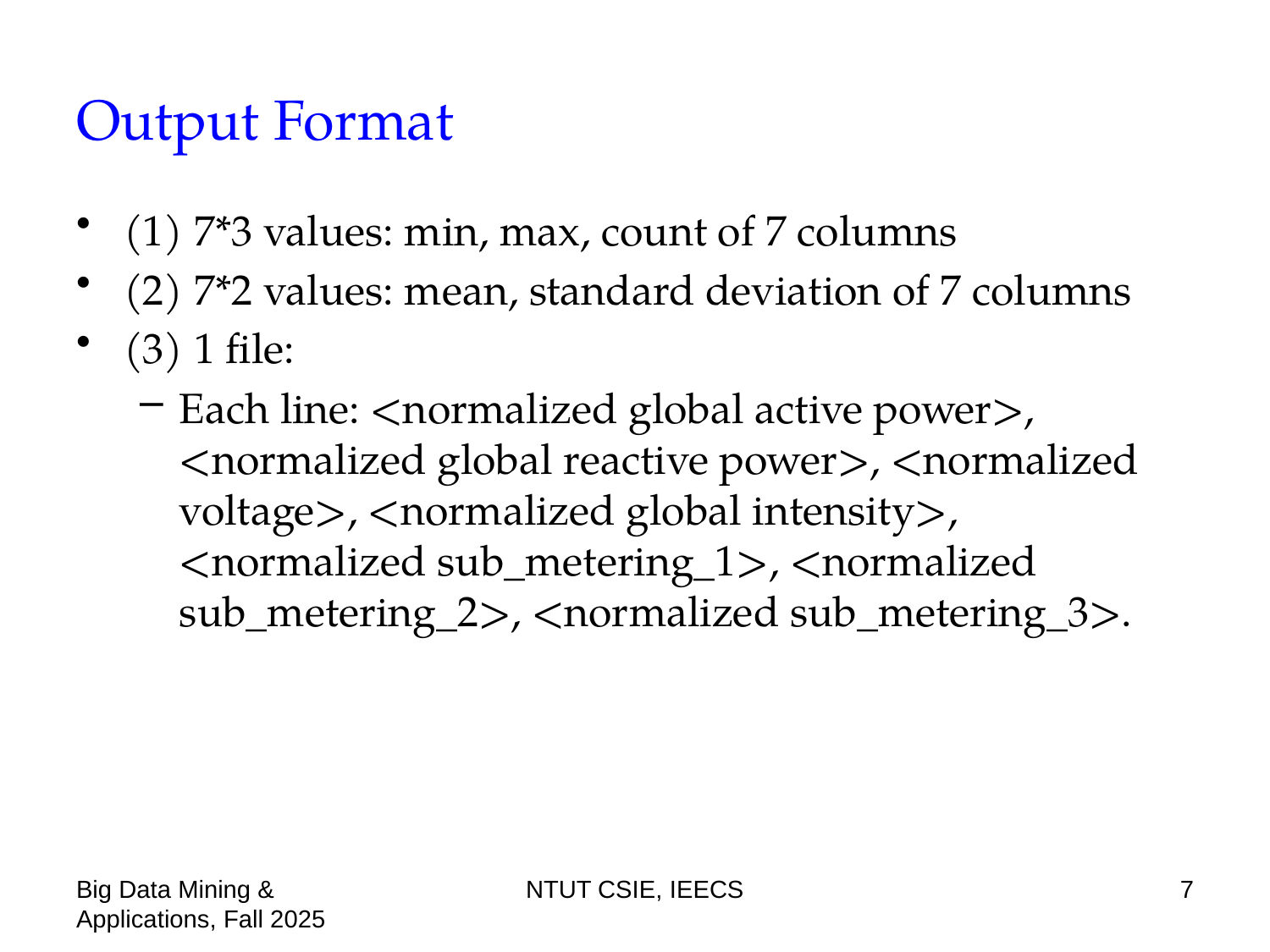

# Output Format
(1) 7*3 values: min, max, count of 7 columns
(2) 7*2 values: mean, standard deviation of 7 columns
(3) 1 file:
Each line: <normalized global active power>, <normalized global reactive power>, <normalized voltage>, <normalized global intensity>, <normalized sub_metering_1>, <normalized sub_metering_2>, <normalized sub_metering_3>.
Big Data Mining & Applications, Fall 2025
NTUT CSIE, IEECS
7